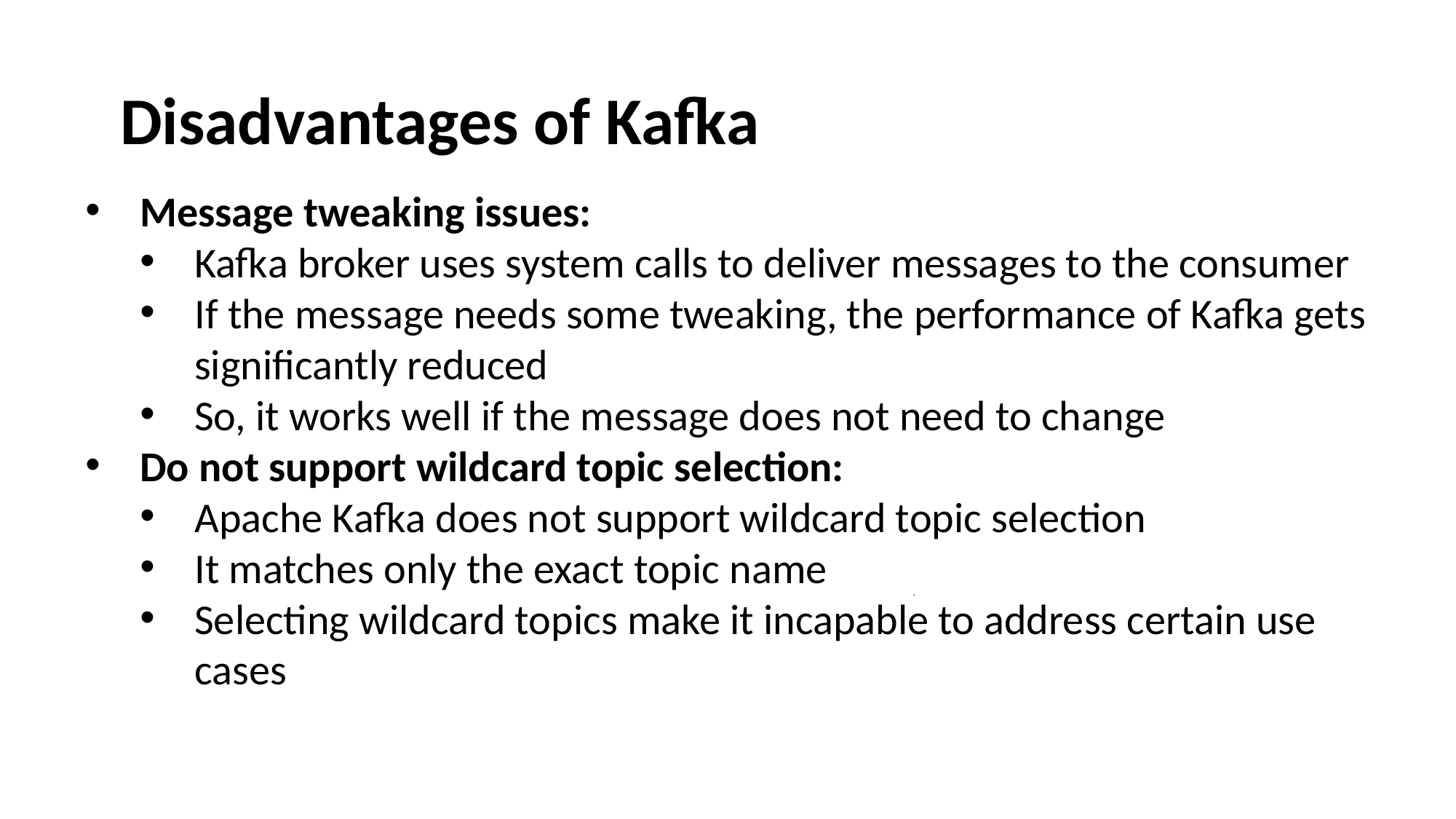

# Disadvantages of Kafka
Message tweaking issues:
Kafka broker uses system calls to deliver messages to the consumer
If the message needs some tweaking, the performance of Kafka gets significantly reduced
So, it works well if the message does not need to change
Do not support wildcard topic selection:
Apache Kafka does not support wildcard topic selection
It matches only the exact topic name
Selecting wildcard topics make it incapable to address certain use cases